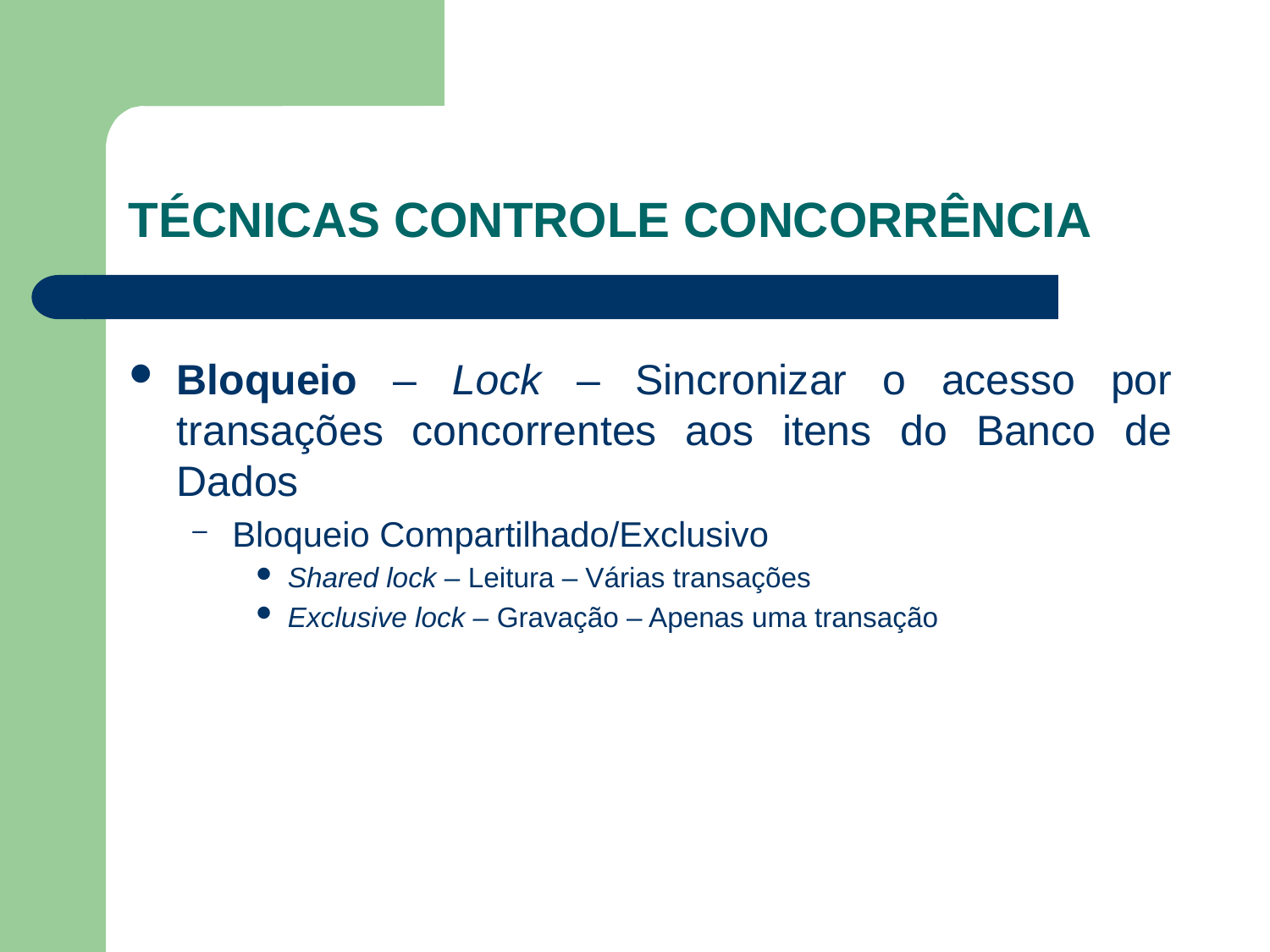

#
TÉCNICAS CONTROLE CONCORRÊNCIA

Bloqueio – Lock – Sincronizar o acesso por transações concorrentes aos itens do Banco de Dados
Bloqueio Compartilhado/Exclusivo
Shared lock – Leitura – Várias transações
Exclusive lock – Gravação – Apenas uma transação